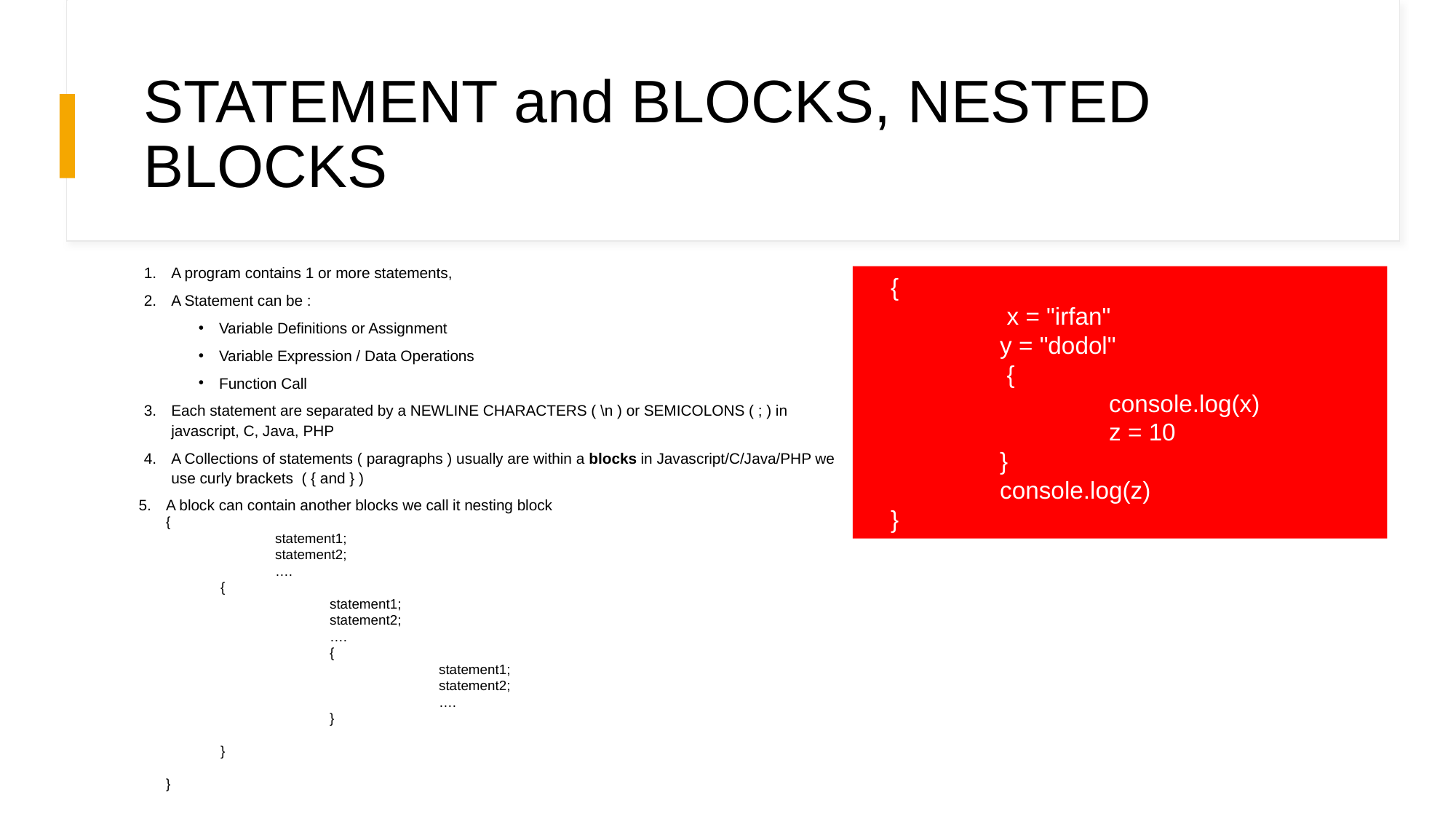

# STATEMENT and BLOCKS, NESTED BLOCKS
A program contains 1 or more statements,
A Statement can be :
Variable Definitions or Assignment
Variable Expression / Data Operations
Function Call
Each statement are separated by a NEWLINE CHARACTERS ( \n ) or SEMICOLONS ( ; ) in javascript, C, Java, PHP
A Collections of statements ( paragraphs ) usually are within a blocks in Javascript/C/Java/PHP we use curly brackets  ( { and } )
{
	 x = "irfan"
	y = "dodol"
	 {
		console.log(x)
		z = 10
	}
	console.log(z)
}
A block can contain another blocks we call it nesting block
{
	statement1;
	statement2;
	….
{
	statement1;
	statement2;
	….
{
	statement1;
	statement2;
	….
}

}

}